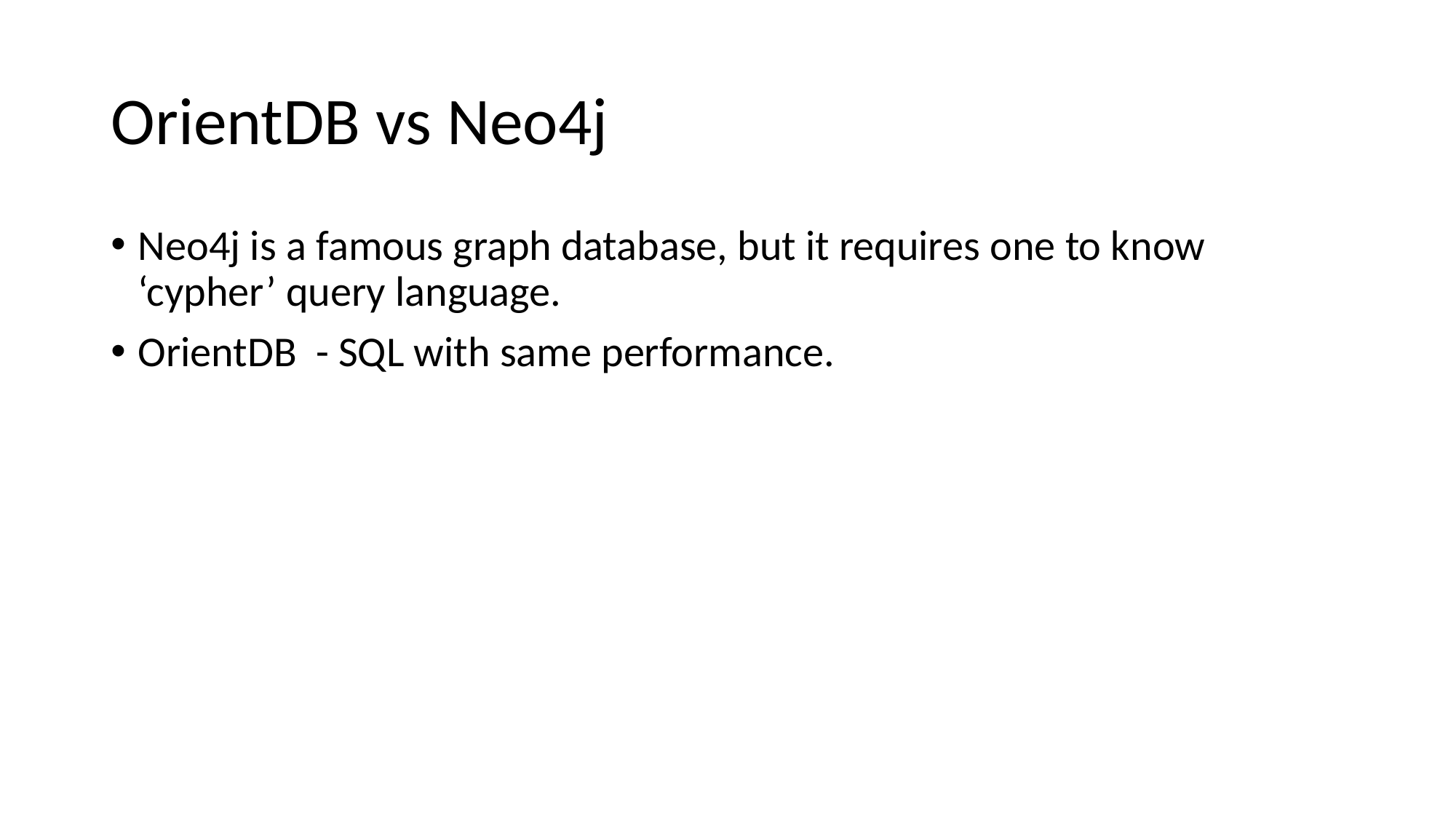

# OrientDB vs Neo4j
Neo4j is a famous graph database, but it requires one to know ‘cypher’ query language.
OrientDB  - SQL with same performance.